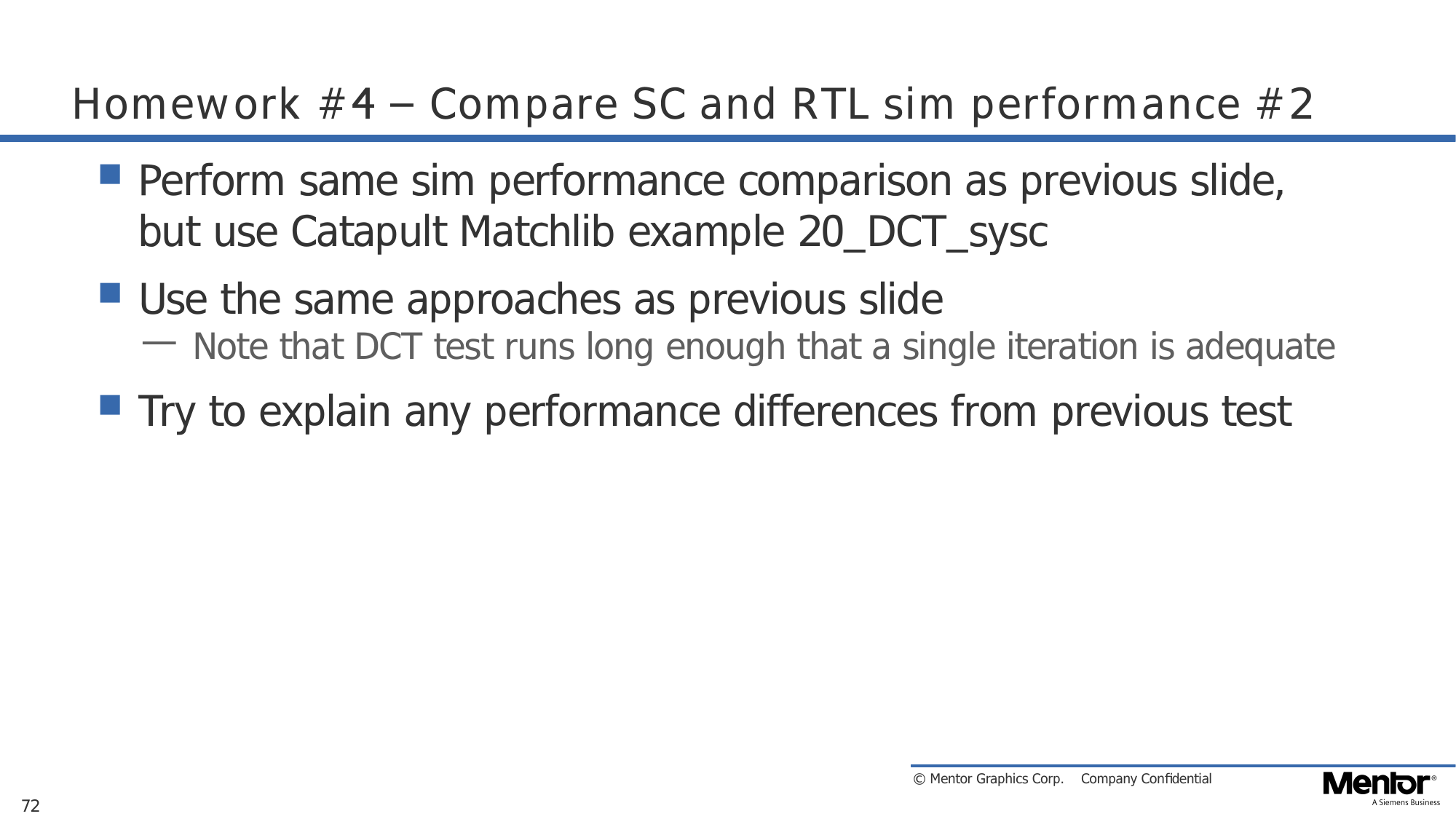

# Homework #4 – Compare SC and RTL sim performance #2
Perform same sim performance comparison as previous slide, but use Catapult Matchlib example 20_DCT_sysc
Use the same approaches as previous slide
Note that DCT test runs long enough that a single iteration is adequate
Try to explain any performance differences from previous test
72